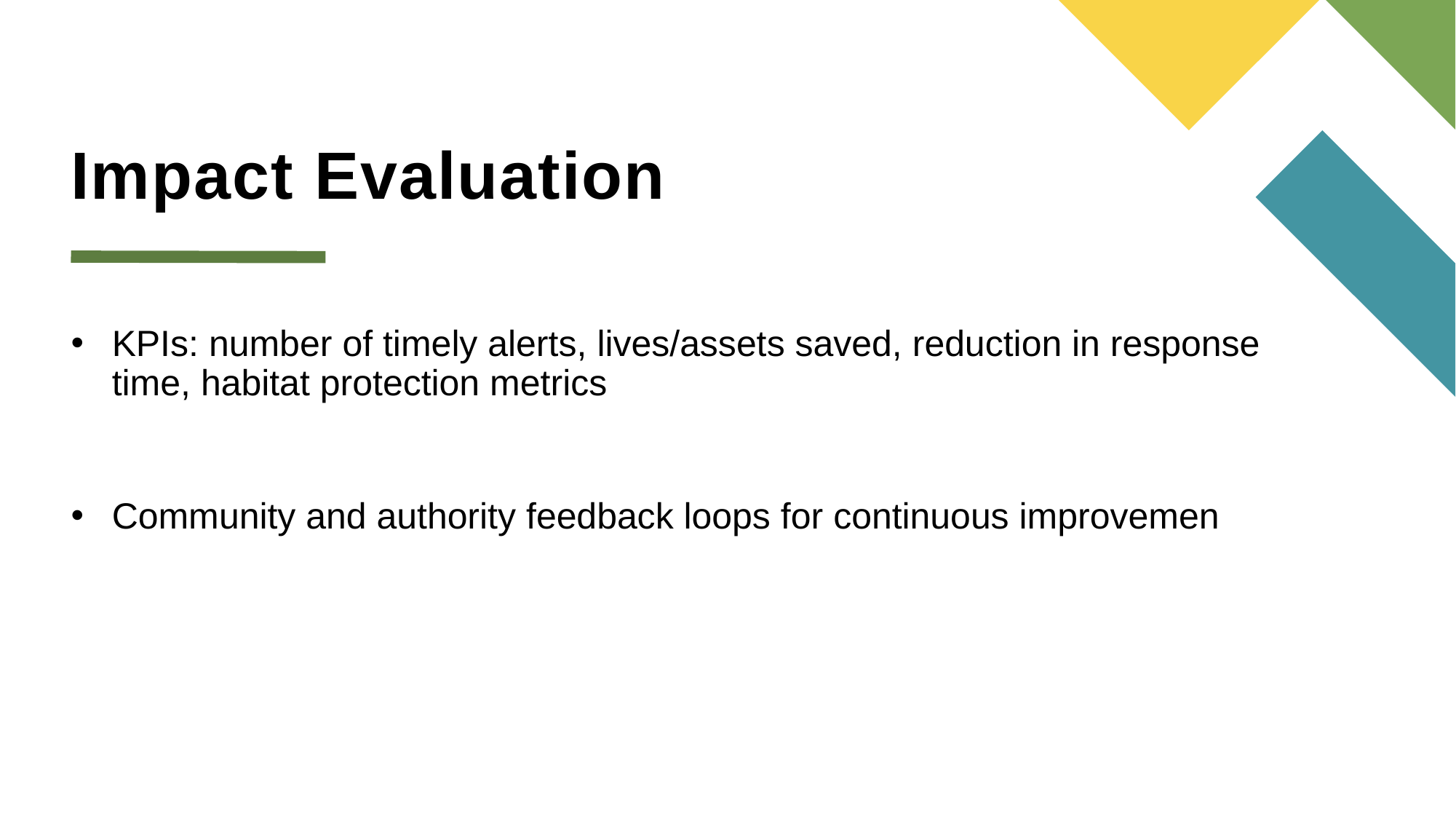

# Impact Evaluation
KPIs: number of timely alerts, lives/assets saved, reduction in response time, habitat protection metrics

Community and authority feedback loops for continuous improvemen